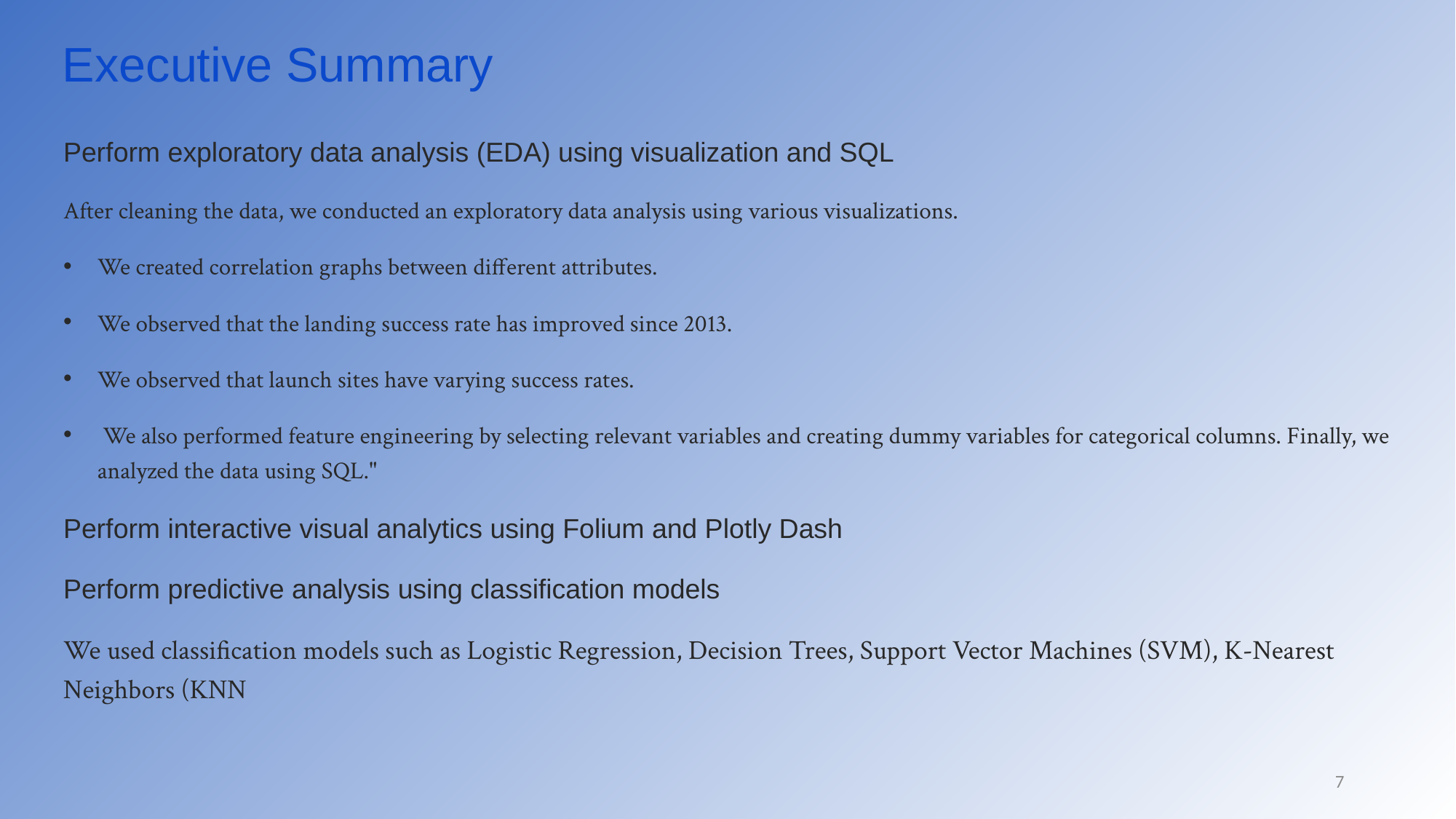

Executive Summary

Perform exploratory data analysis (EDA) using visualization and SQL
After cleaning the data, we conducted an exploratory data analysis using various visualizations.
We created correlation graphs between different attributes.
We observed that the landing success rate has improved since 2013.
We observed that launch sites have varying success rates.
 We also performed feature engineering by selecting relevant variables and creating dummy variables for categorical columns. Finally, we analyzed the data using SQL."
Perform interactive visual analytics using Folium and Plotly Dash
Perform predictive analysis using classification models
We used classification models such as Logistic Regression, Decision Trees, Support Vector Machines (SVM), K-Nearest Neighbors (KNN

7